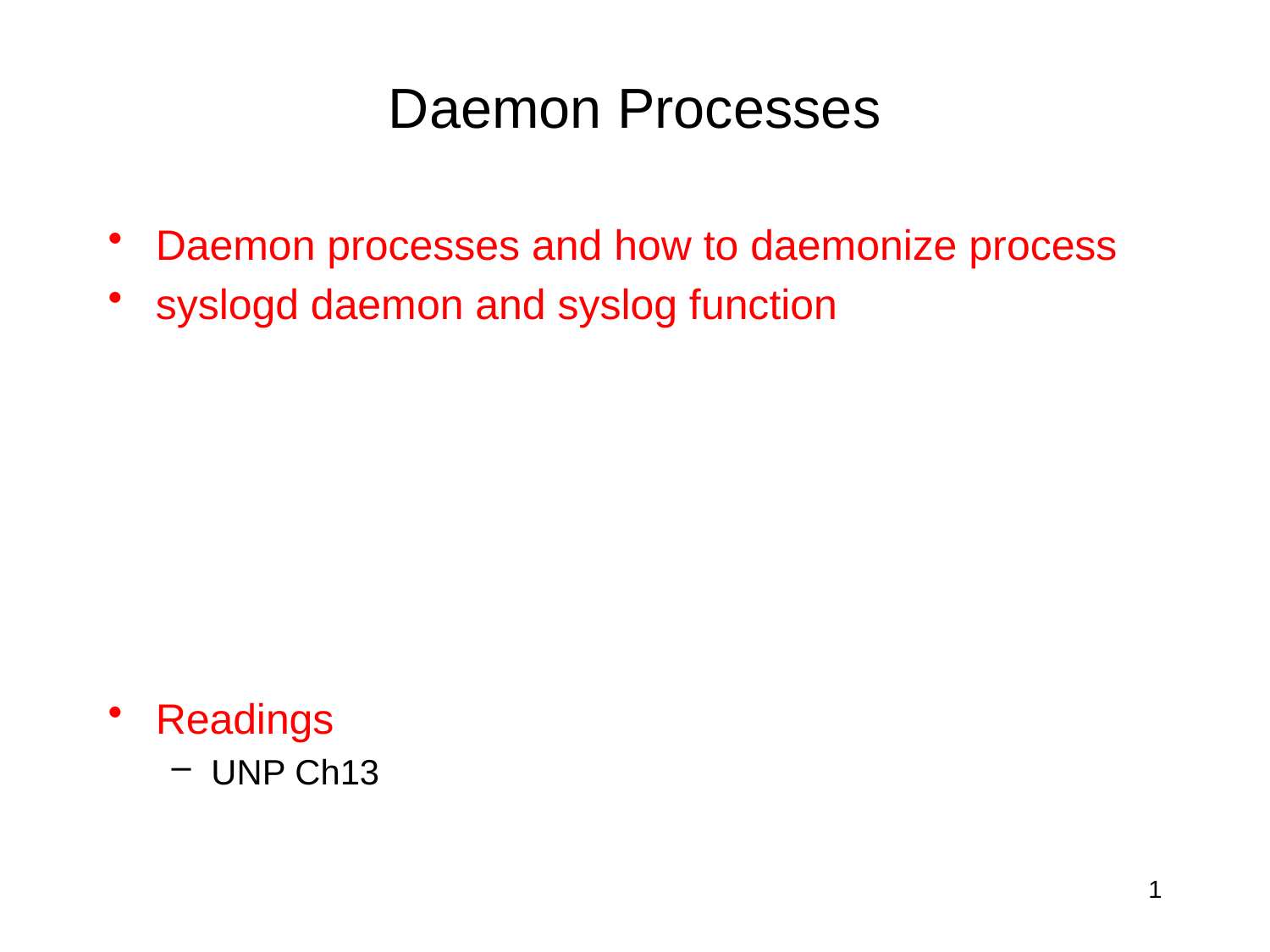

# Daemon Processes
Daemon processes and how to daemonize process
syslogd daemon and syslog function

Readings
UNP Ch13
1